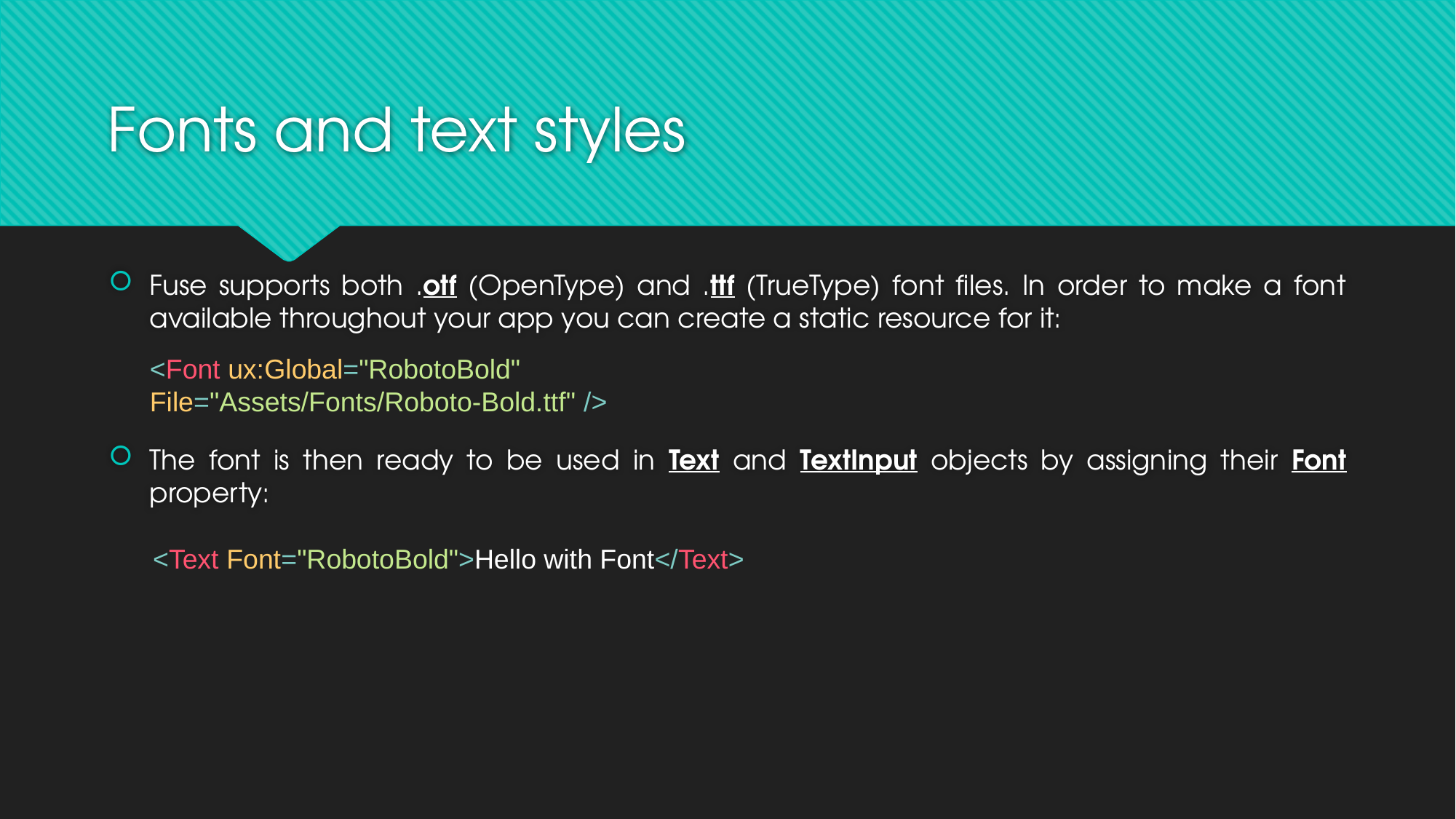

# Fonts and text styles
Fuse supports both .otf (OpenType) and .ttf (TrueType) font files. In order to make a font available throughout your app you can create a static resource for it:

The font is then ready to be used in Text and TextInput objects by assigning their Font property:

<Font ux:Global="RobotoBold" File="Assets/Fonts/Roboto-Bold.ttf" />
<Text Font="RobotoBold">Hello with Font</Text>